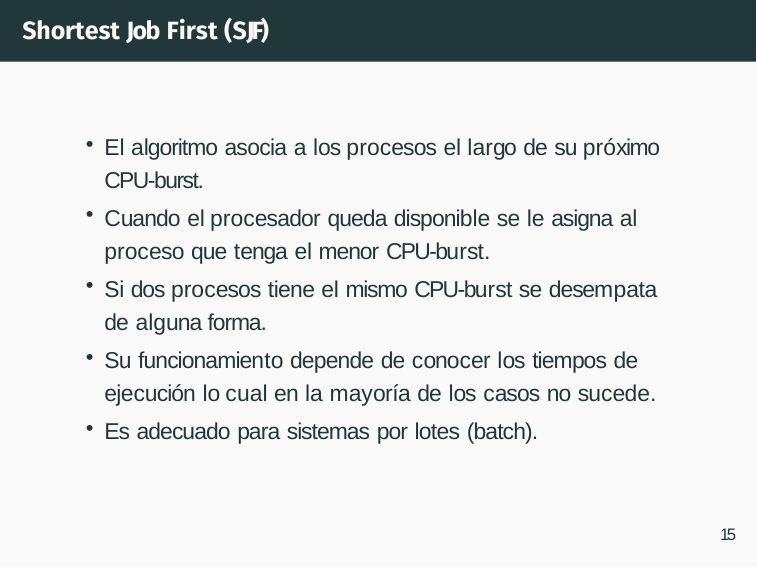

# Shortest Job First (SJF)
El algoritmo asocia a los procesos el largo de su próximo  CPU-burst.
Cuando el procesador queda disponible se le asigna al  proceso que tenga el menor CPU-burst.
Si dos procesos tiene el mismo CPU-burst se desempata  de alguna forma.
Su funcionamiento depende de conocer los tiempos de  ejecución lo cual en la mayoría de los casos no sucede.
Es adecuado para sistemas por lotes (batch).
15